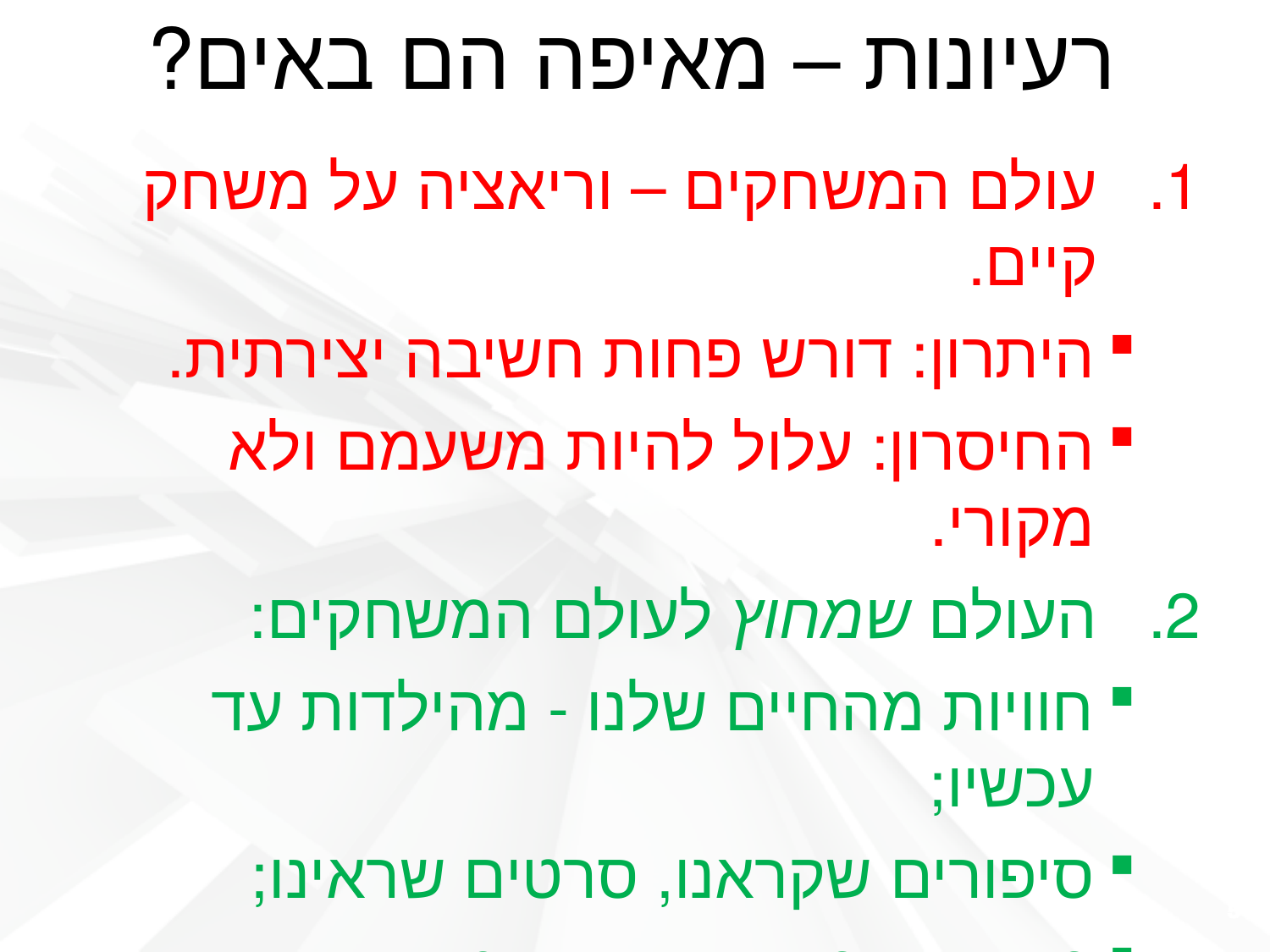

# רעיונות – מאיפה הם באים?
עולם המשחקים – וריאציה על משחק קיים.
היתרון: דורש פחות חשיבה יצירתית.
החיסרון: עלול להיות משעמם ולא מקורי.
העולם שמחוץ לעולם המשחקים:
חוויות מהחיים שלנו - מהילדות עד עכשיו;
סיפורים שקראנו, סרטים שראינו;
מחקרים מדעיים או הסטוריים;
ערכים, דעות והשקפות.
5